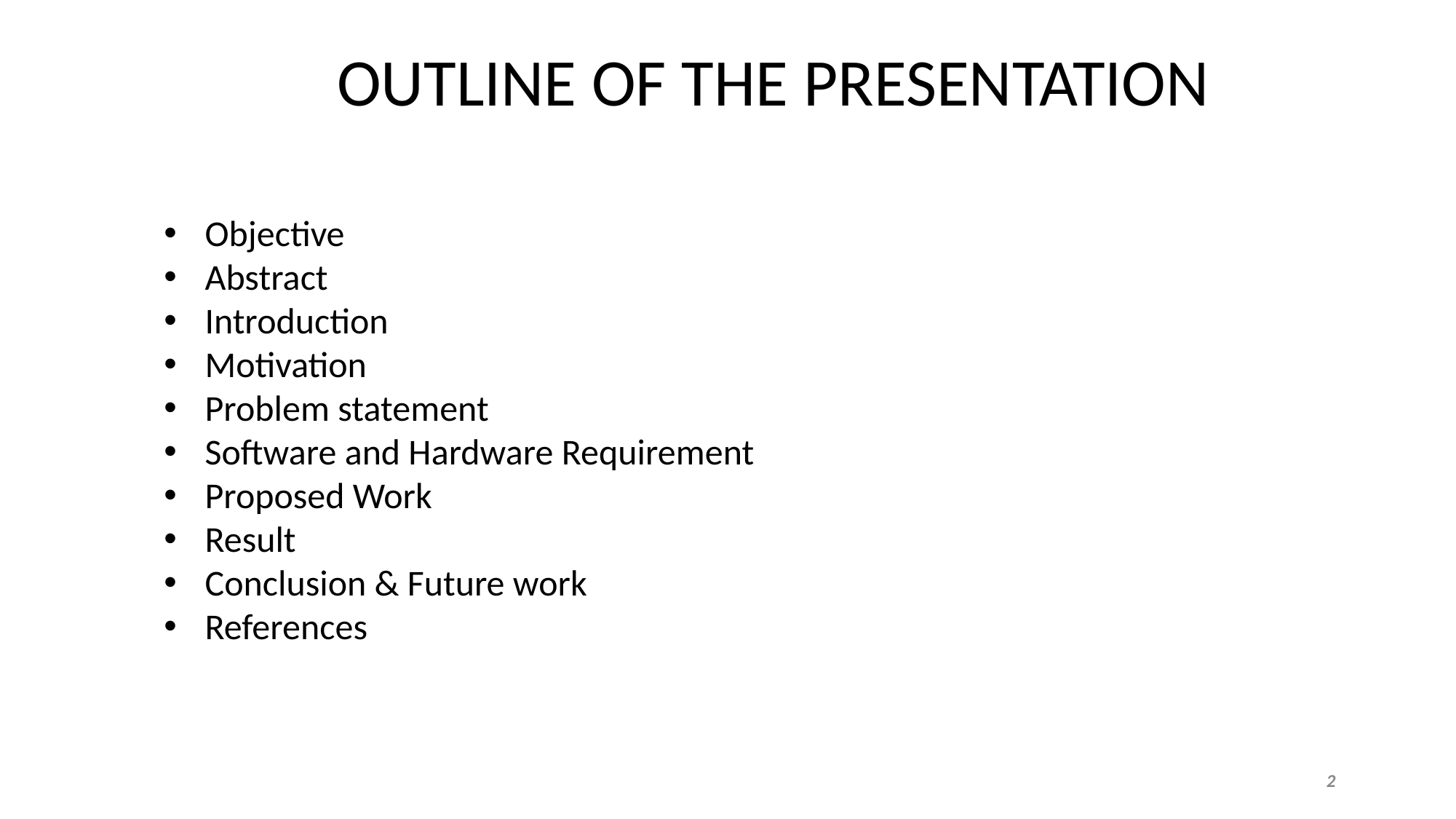

# OUTLINE OF THE PRESENTATION
Objective
Abstract
Introduction
Motivation
Problem statement
Software and Hardware Requirement
Proposed Work
Result
Conclusion & Future work
References

2